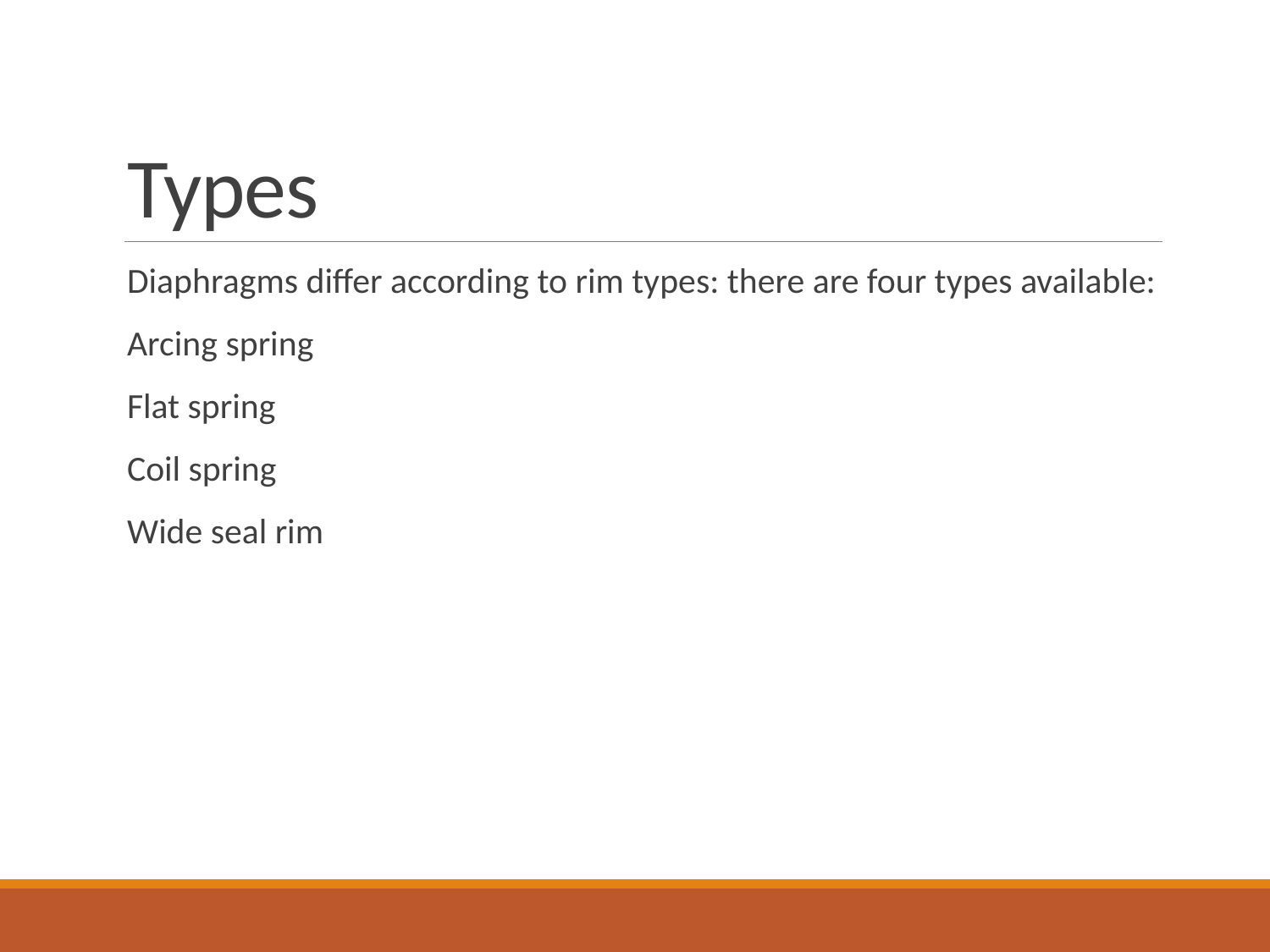

# Types
Diaphragms differ according to rim types: there are four types available:
Arcing spring
Flat spring
Coil spring
Wide seal rim